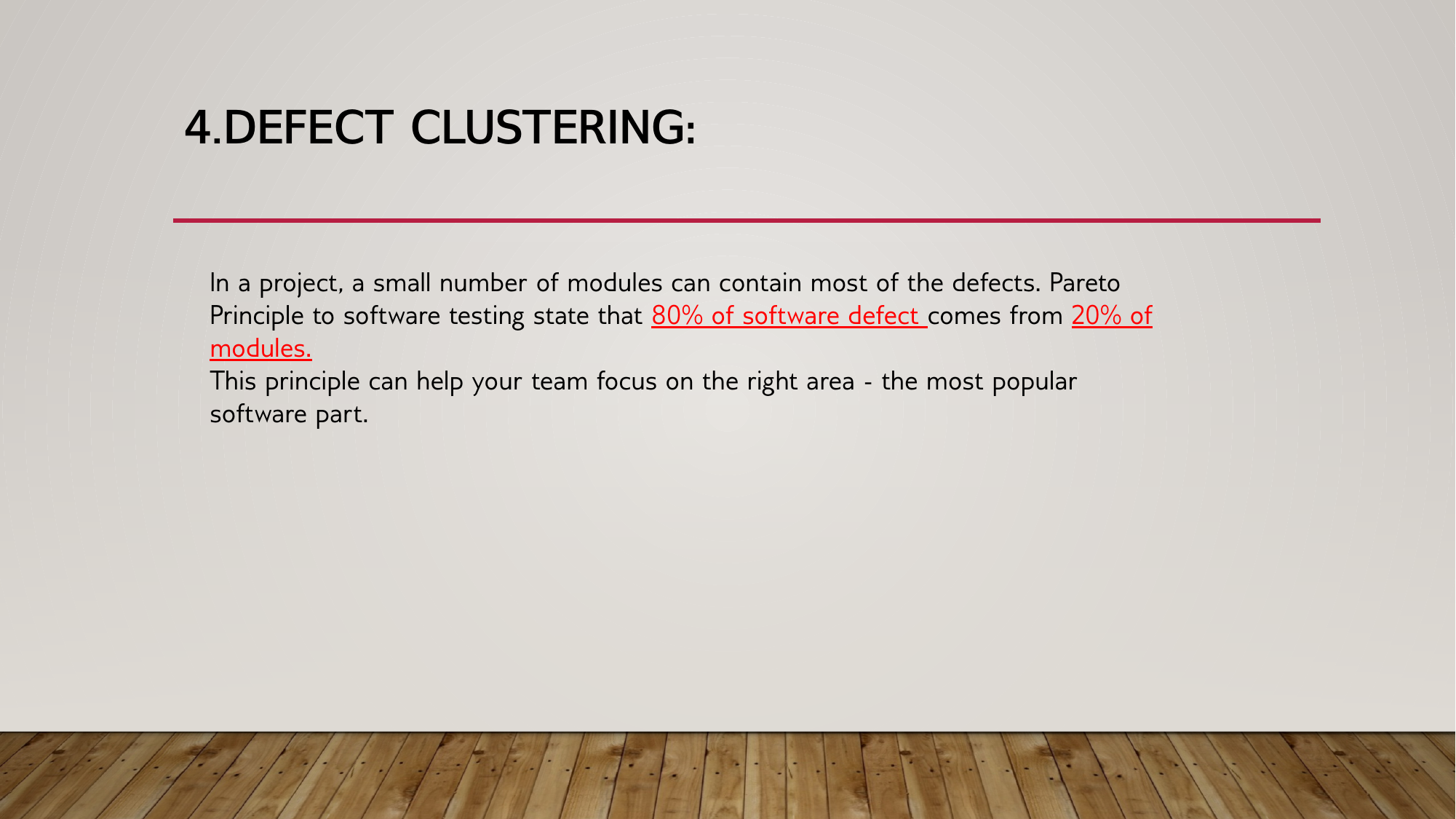

# 4.Defect clustering:
In a project, a small number of modules can contain most of the defects. Pareto Principle to software testing state that 80% of software defect comes from 20% of modules.
This principle can help your team focus on the right area - the most popular software part.